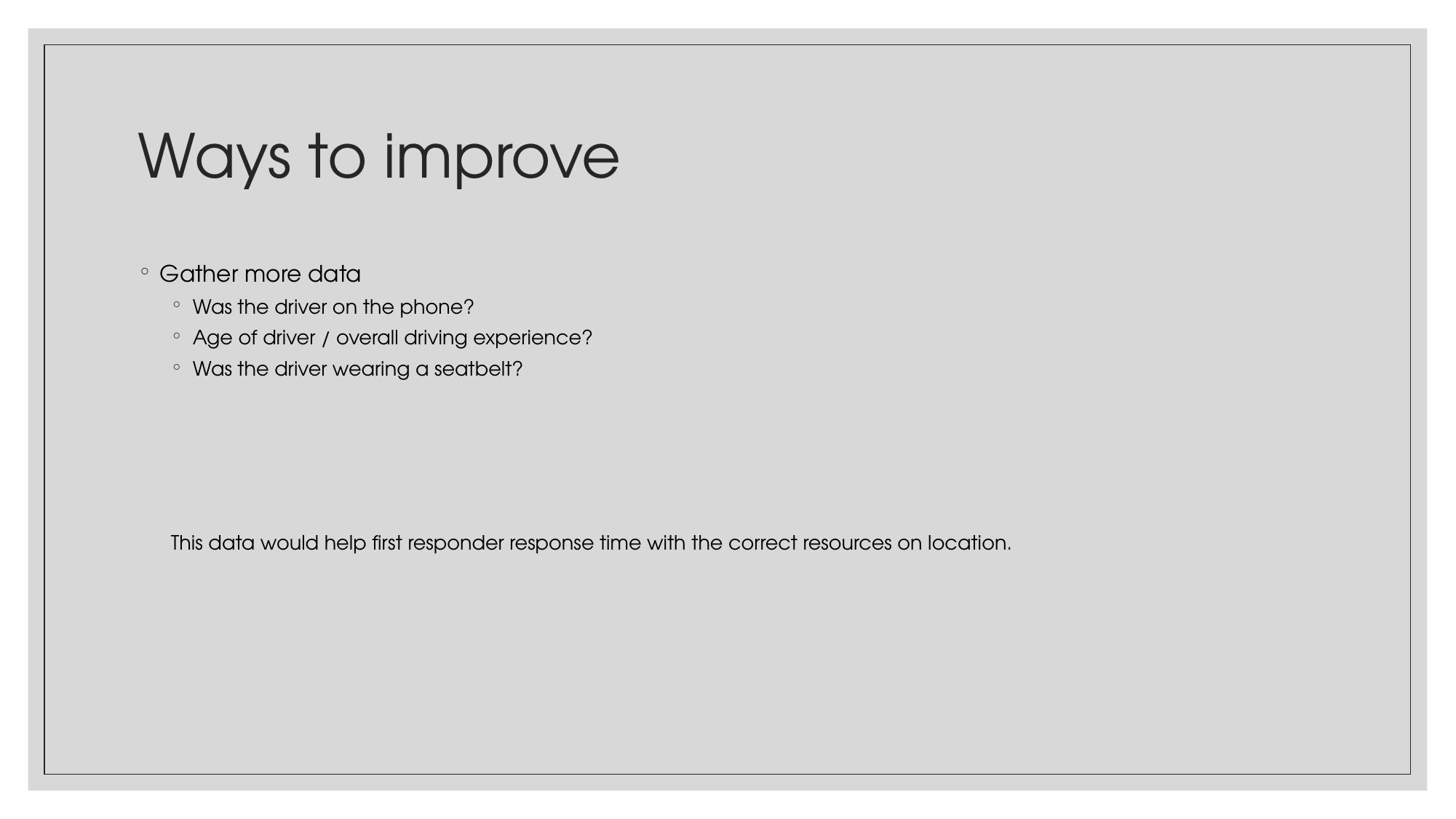

# Ways to improve
Gather more data
Was the driver on the phone?
Age of driver / overall driving experience?
Was the driver wearing a seatbelt?

This data would help first responder response time with the correct resources on location.